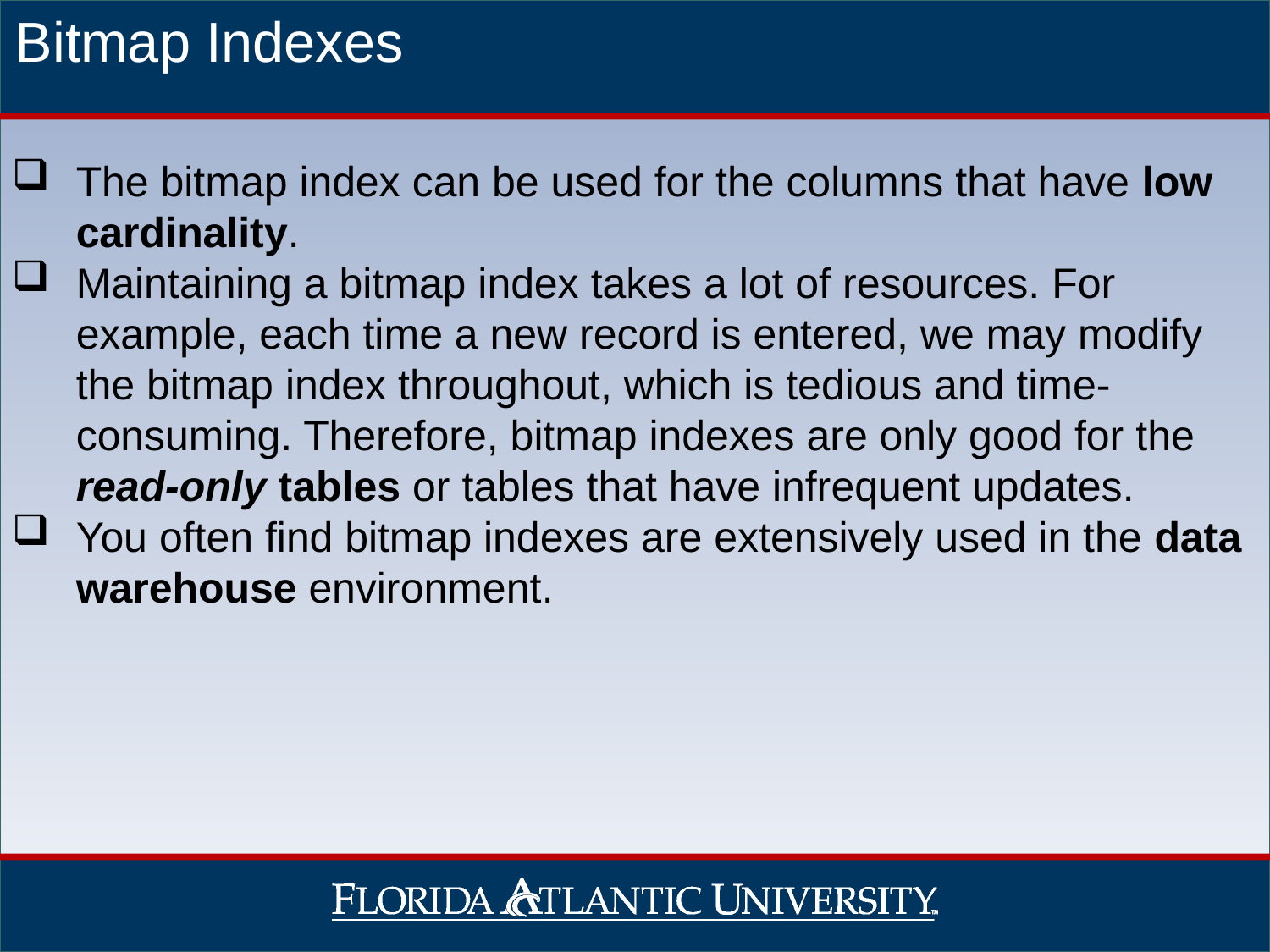

Bitmap Indexes
The bitmap index can be used for the columns that have low cardinality.
Maintaining a bitmap index takes a lot of resources. For example, each time a new record is entered, we may modify the bitmap index throughout, which is tedious and time-consuming. Therefore, bitmap indexes are only good for the read-only tables or tables that have infrequent updates.
You often find bitmap indexes are extensively used in the data warehouse environment.